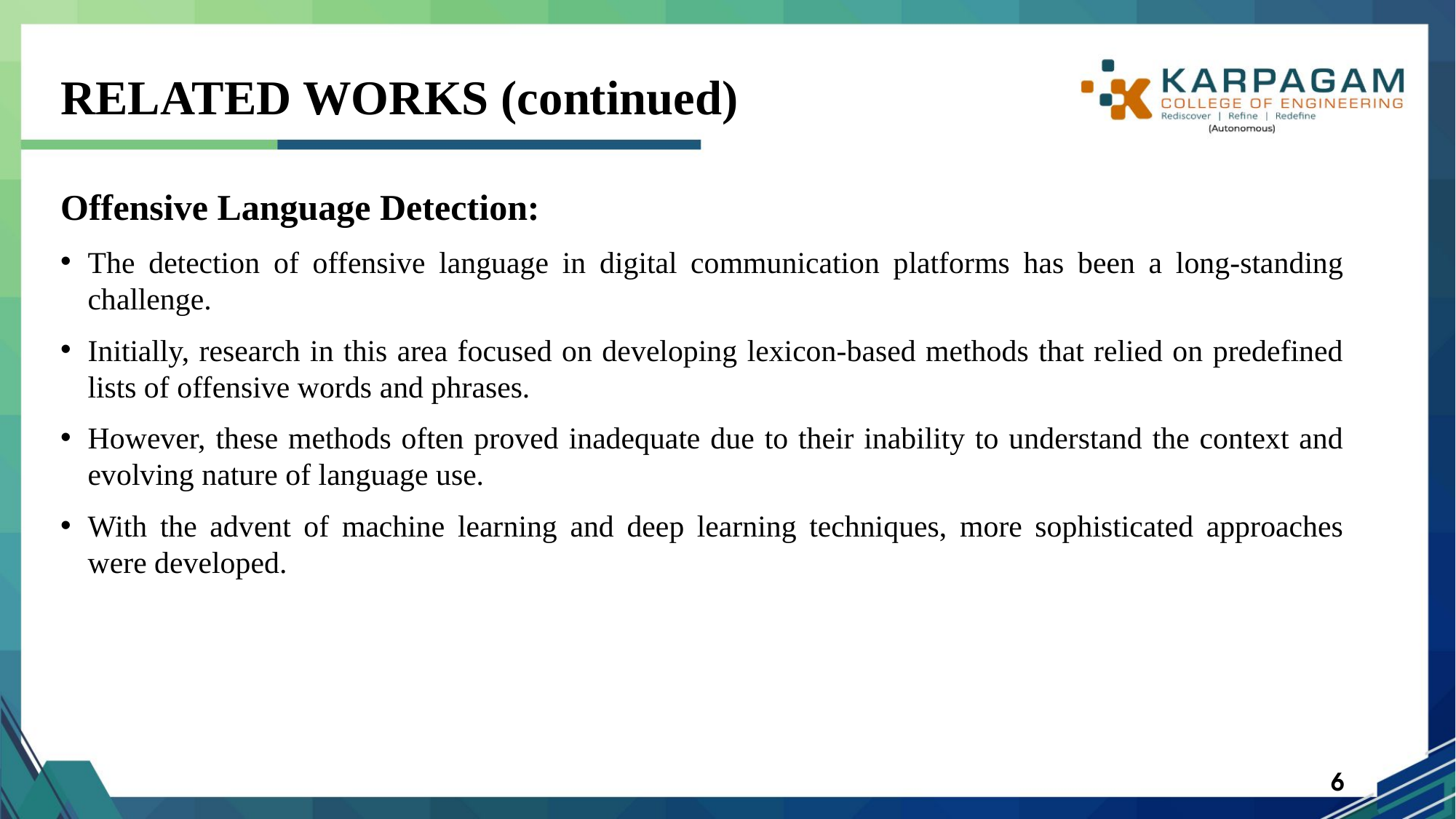

# RELATED WORKS (continued)
Offensive Language Detection:
The detection of offensive language in digital communication platforms has been a long-standing challenge.
Initially, research in this area focused on developing lexicon-based methods that relied on predefined lists of offensive words and phrases.
However, these methods often proved inadequate due to their inability to understand the context and evolving nature of language use.
With the advent of machine learning and deep learning techniques, more sophisticated approaches were developed.
6